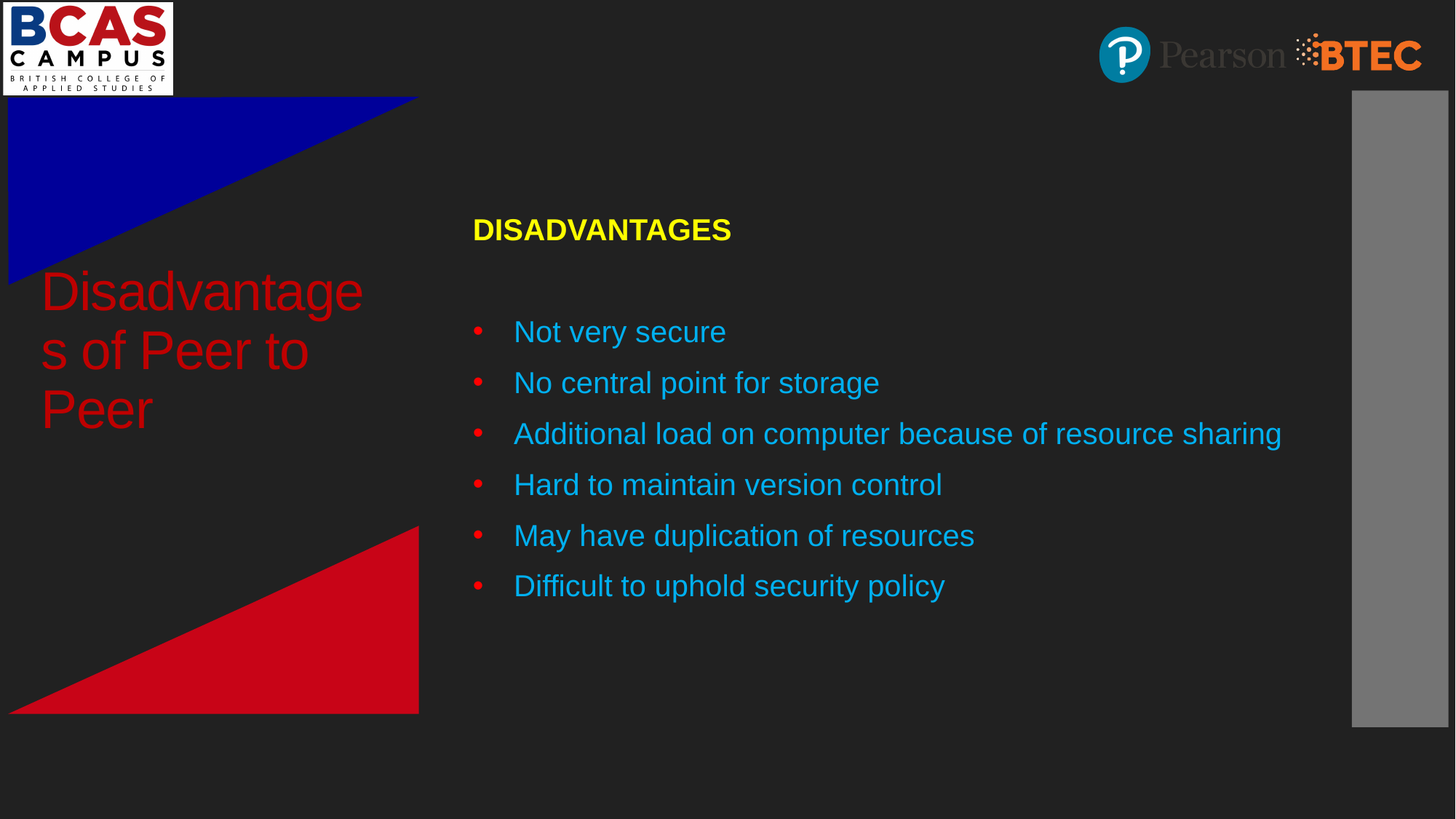

DISADVANTAGES

Not very secure
No central point for storage
Additional load on computer because of resource sharing
Hard to maintain version control
May have duplication of resources
Difficult to uphold security policy
# Disadvantages of Peer to Peer